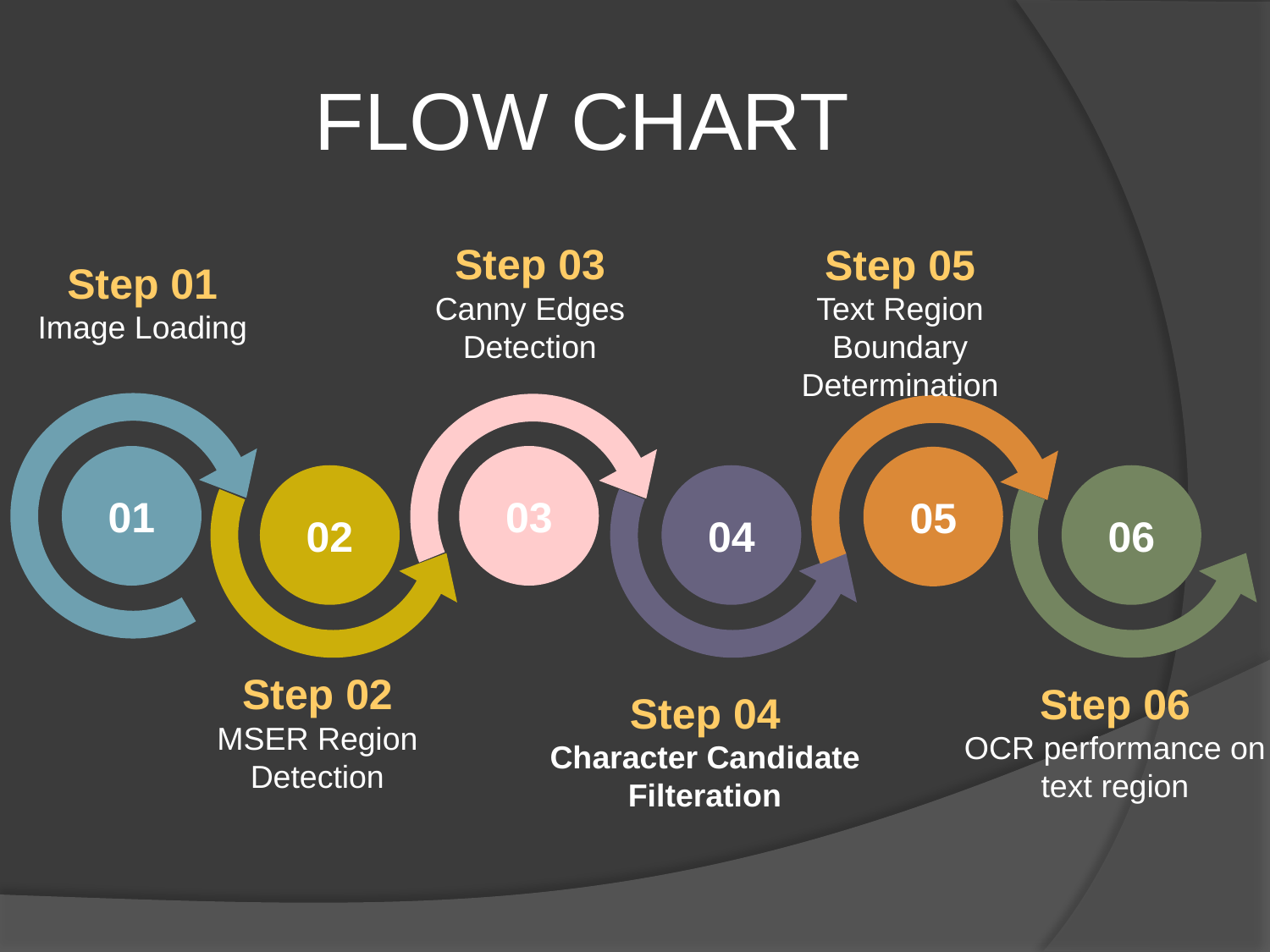

# FLOW CHART
Step 01
Image Loading
Step 03
Canny Edges Detection
Step 05
Text Region Boundary Determination

03
01
05
02
04
06
Step 06
OCR performance on text region
Step 02
MSER Region Detection
Step 04
Character Candidate Filteration